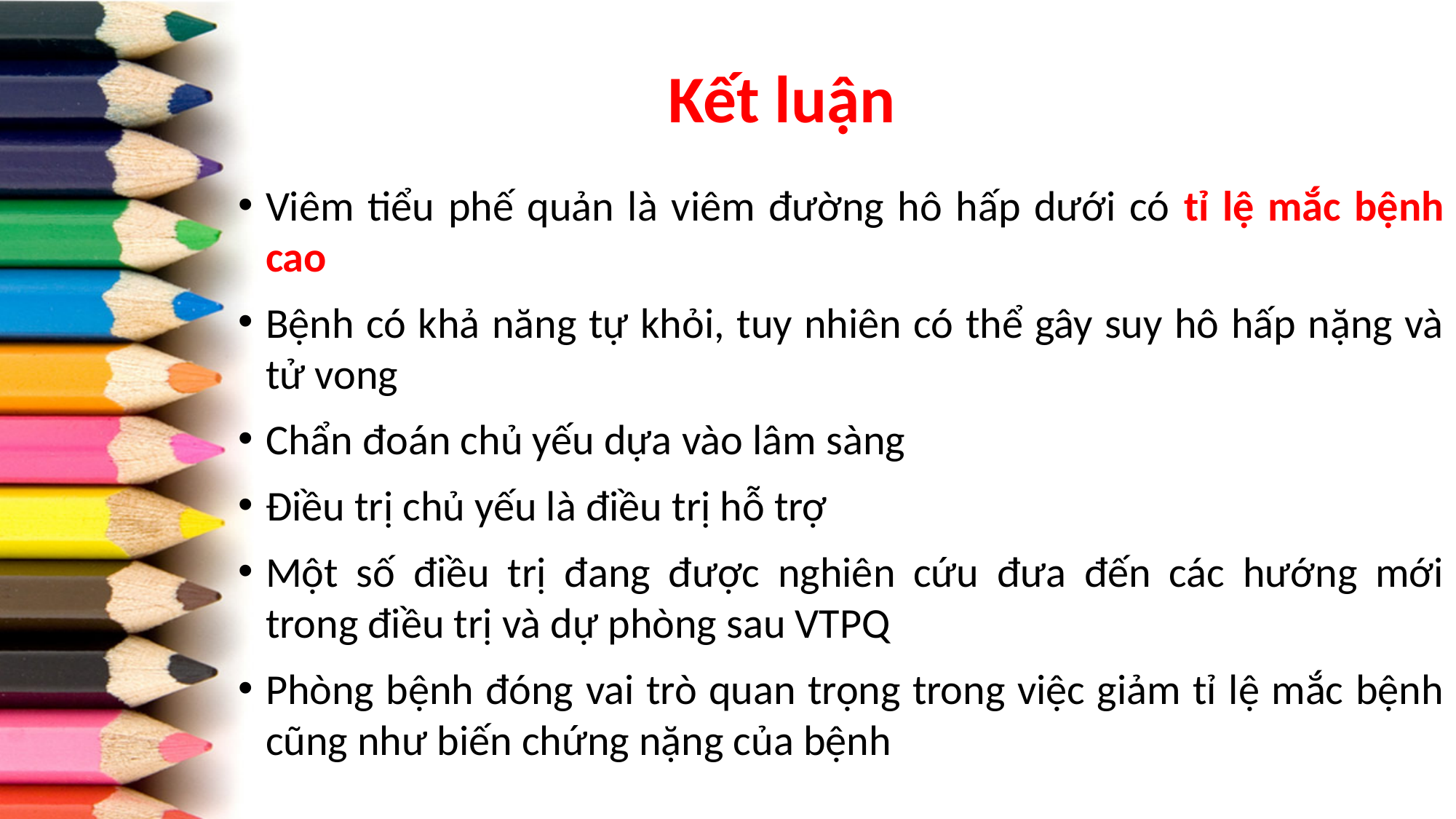

# Kết luận
Viêm tiểu phế quản là viêm đường hô hấp dưới có tỉ lệ mắc bệnh cao
Bệnh có khả năng tự khỏi, tuy nhiên có thể gây suy hô hấp nặng và tử vong
Chẩn đoán chủ yếu dựa vào lâm sàng
Điều trị chủ yếu là điều trị hỗ trợ
Một số điều trị đang được nghiên cứu đưa đến các hướng mới trong điều trị và dự phòng sau VTPQ
Phòng bệnh đóng vai trò quan trọng trong việc giảm tỉ lệ mắc bệnh cũng như biến chứng nặng của bệnh